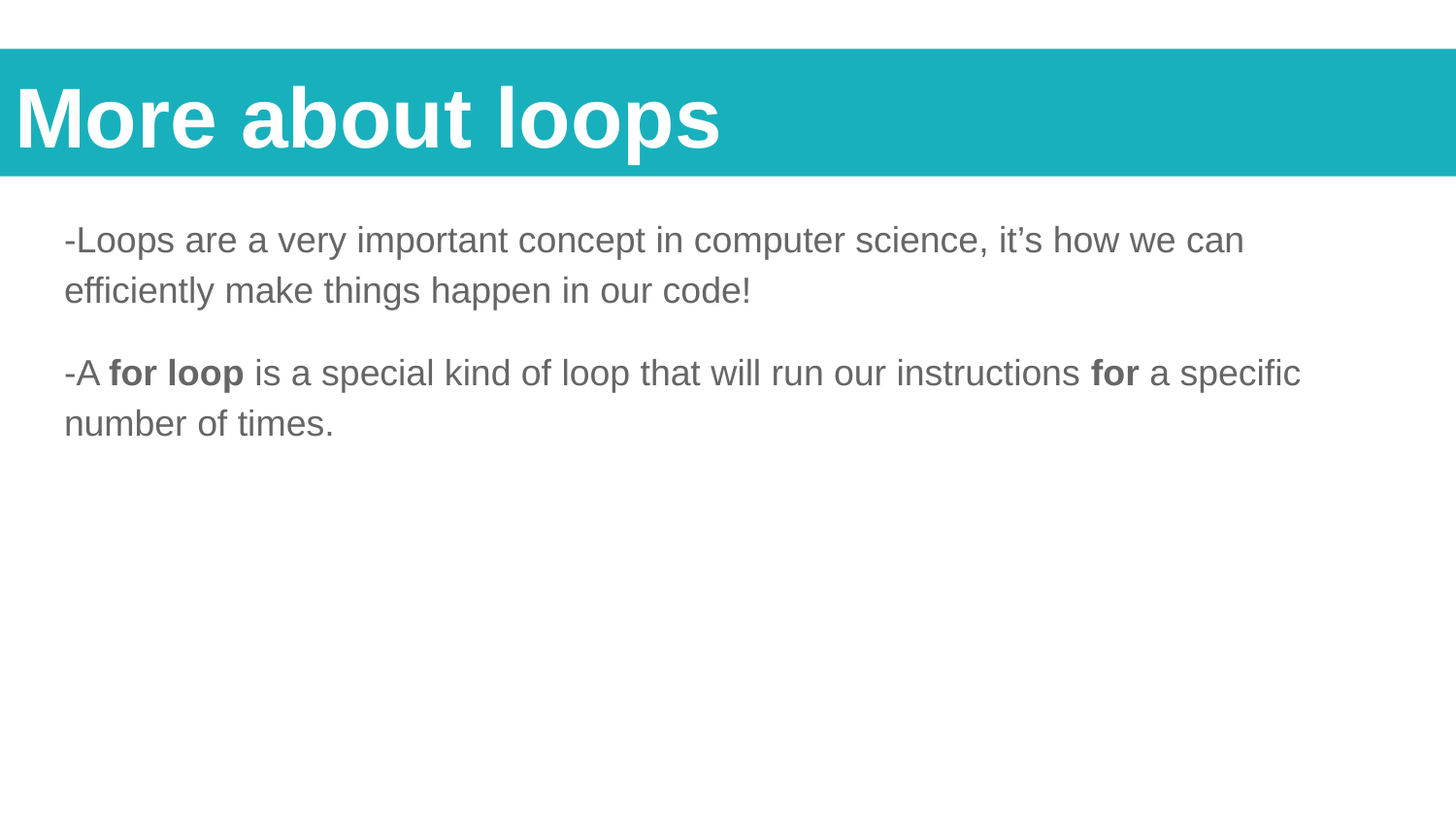

# More about loops
-Loops are a very important concept in computer science, it’s how we can efficiently make things happen in our code!
-A for loop is a special kind of loop that will run our instructions for a specific number of times.